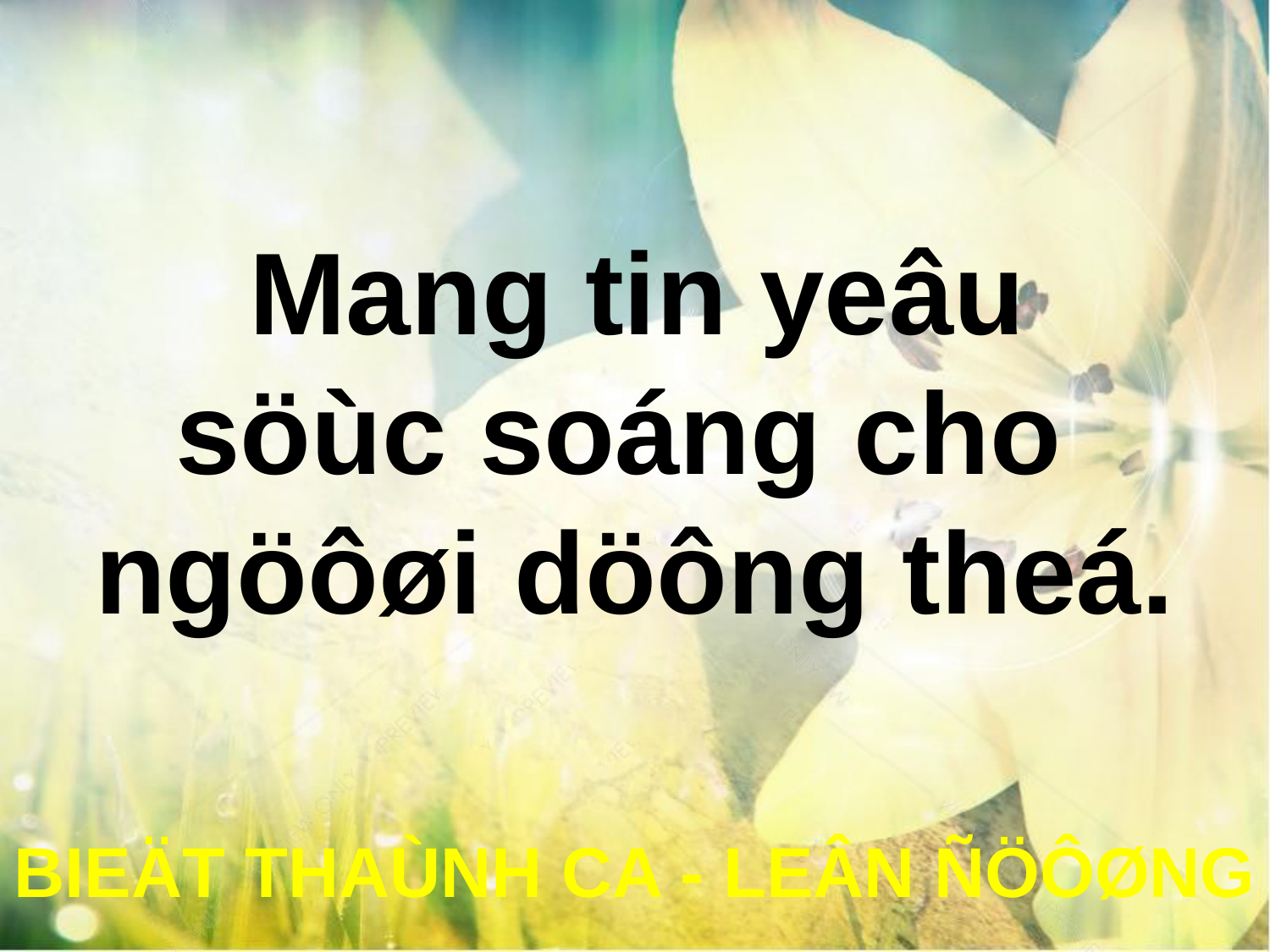

Mang tin yeâu
söùc soáng cho
ngöôøi döông theá.
BIEÄT THAÙNH CA - LEÂN ÑÖÔØNG